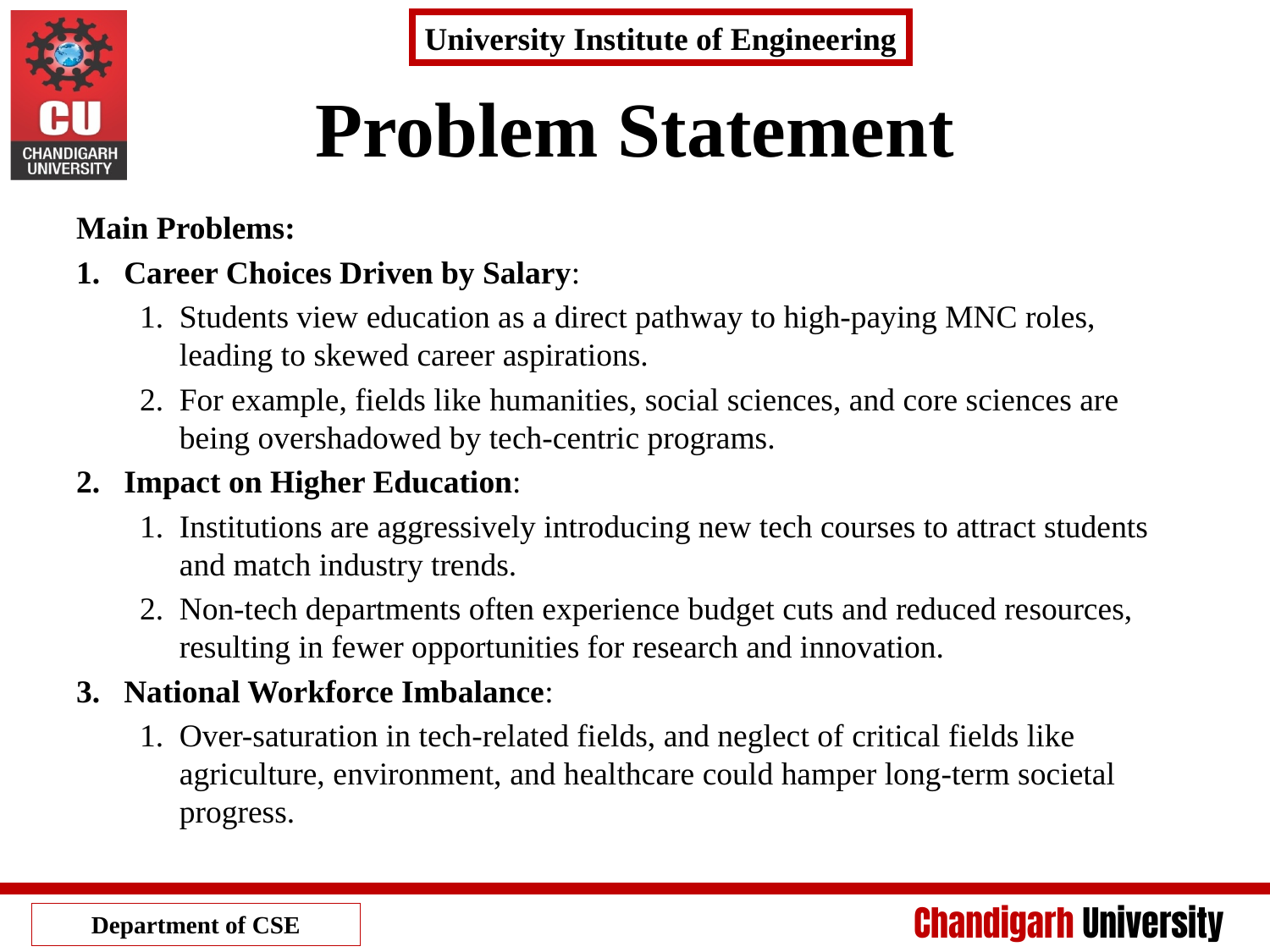

# Problem Statement
Main Problems:
Career Choices Driven by Salary:
Students view education as a direct pathway to high-paying MNC roles, leading to skewed career aspirations.
For example, fields like humanities, social sciences, and core sciences are being overshadowed by tech-centric programs.
Impact on Higher Education:
Institutions are aggressively introducing new tech courses to attract students and match industry trends.
Non-tech departments often experience budget cuts and reduced resources, resulting in fewer opportunities for research and innovation.
National Workforce Imbalance:
Over-saturation in tech-related fields, and neglect of critical fields like agriculture, environment, and healthcare could hamper long-term societal progress.